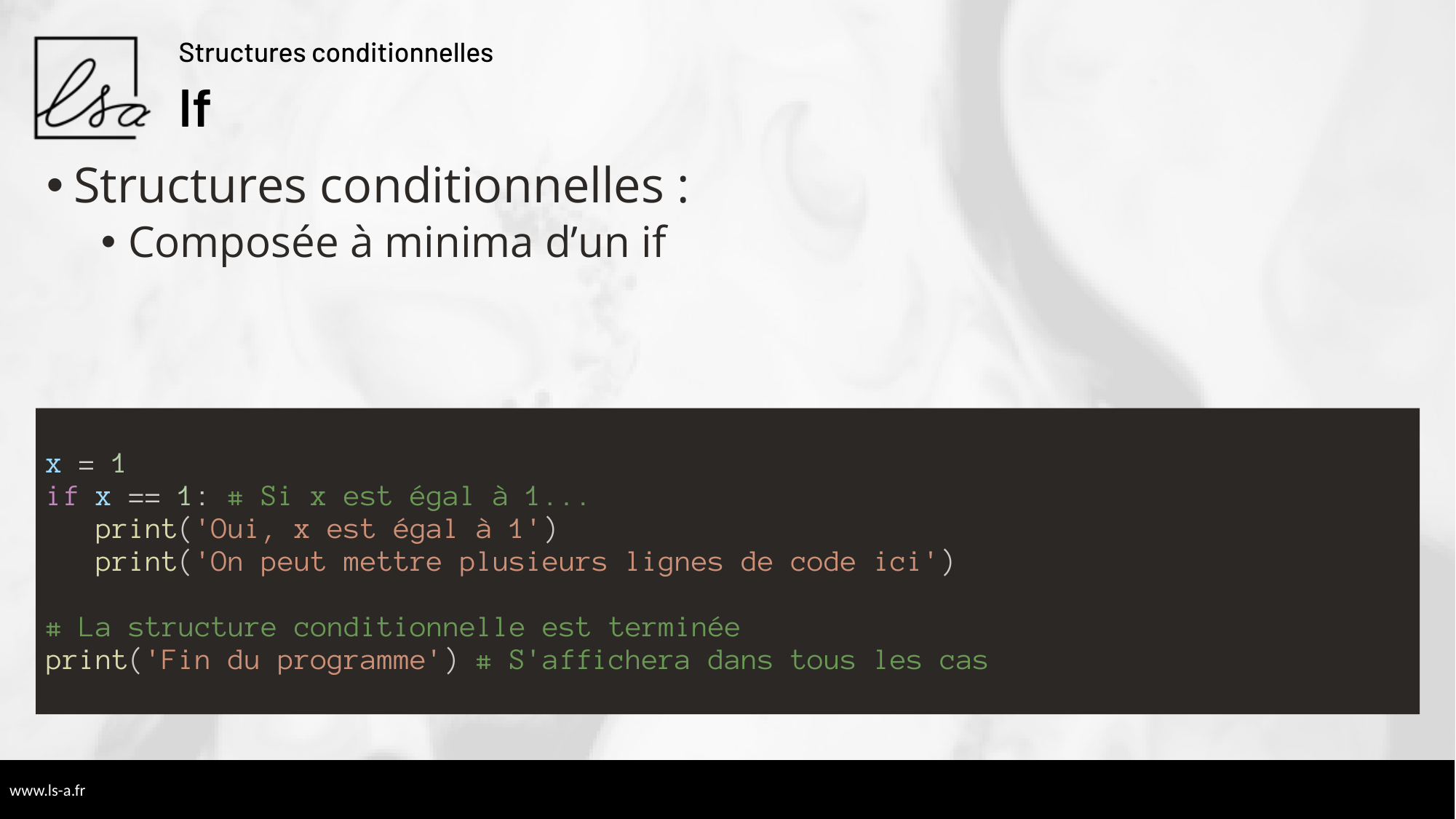

Structures conditionnelles
# If
Structures conditionnelles :
Composée à minima d’un if

x = 1
if x == 1: # Si x est égal à 1...
   print('Oui, x est égal à 1')
   print('On peut mettre plusieurs lignes de code ici')
# La structure conditionnelle est terminée
print('Fin du programme') # S'affichera dans tous les cas